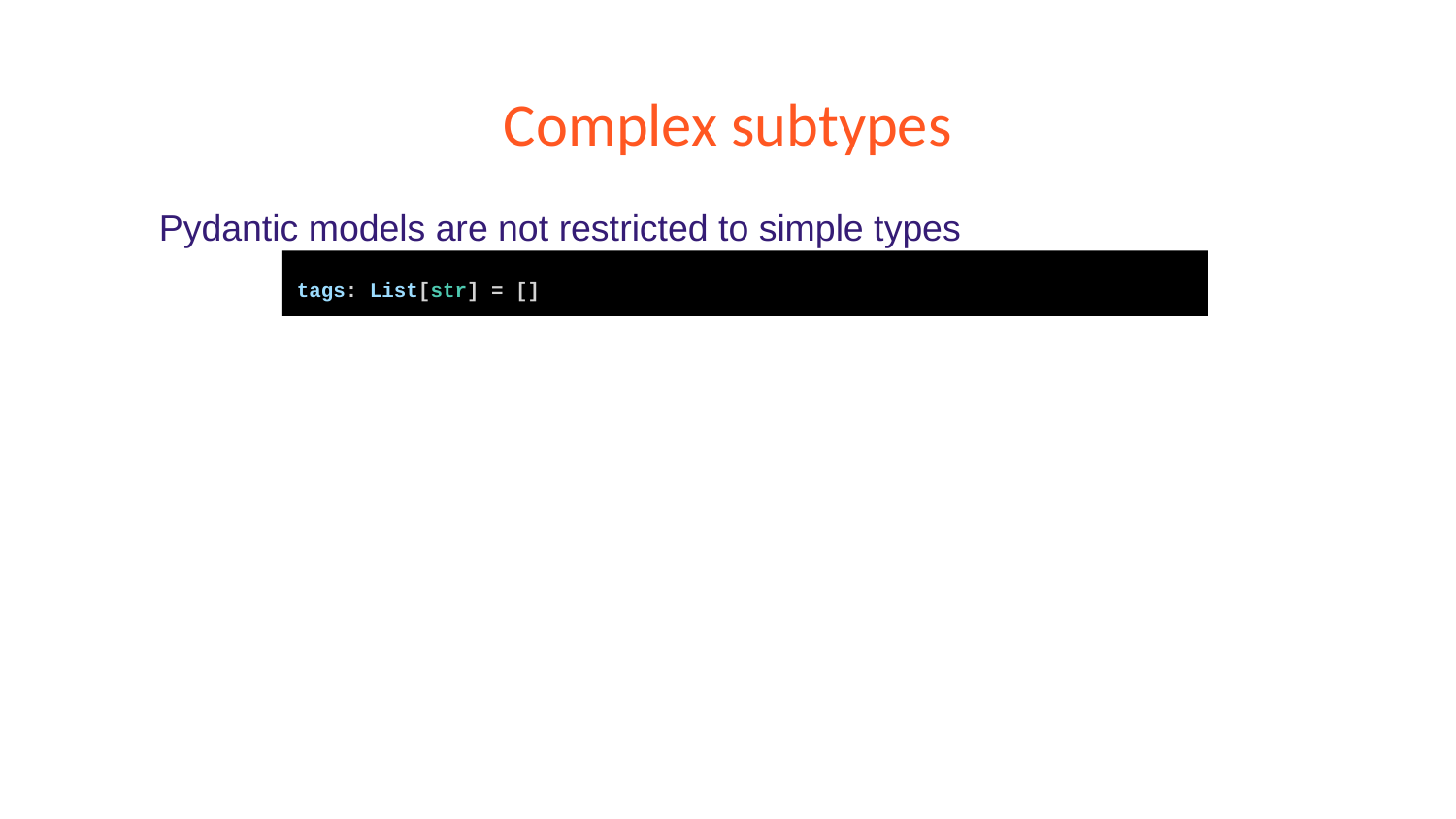

# Complex subtypes
Pydantic models are not restricted to simple types

tags: List[str] = []